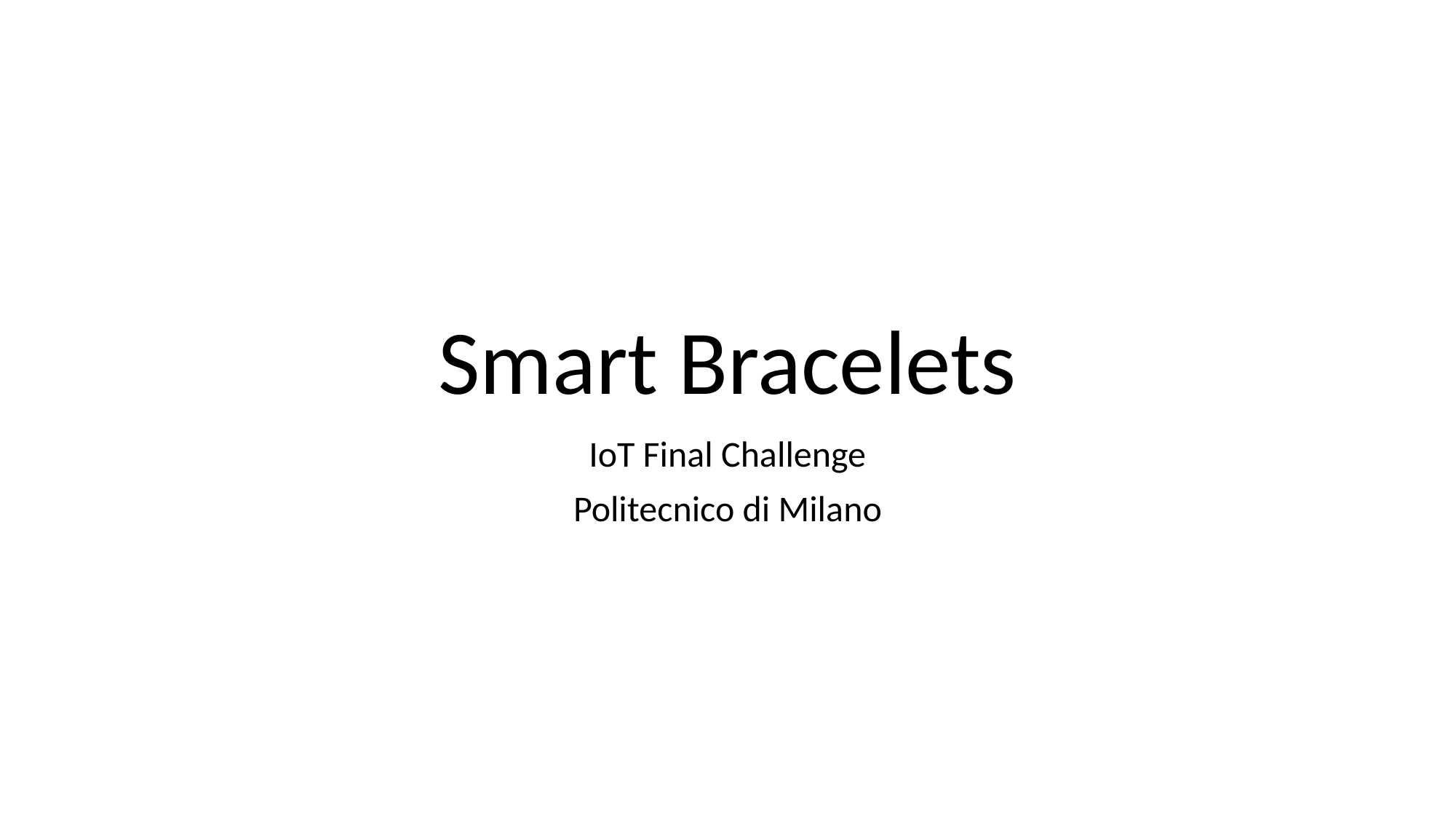

# Smart Bracelets
IoT Final Challenge
Politecnico di Milano